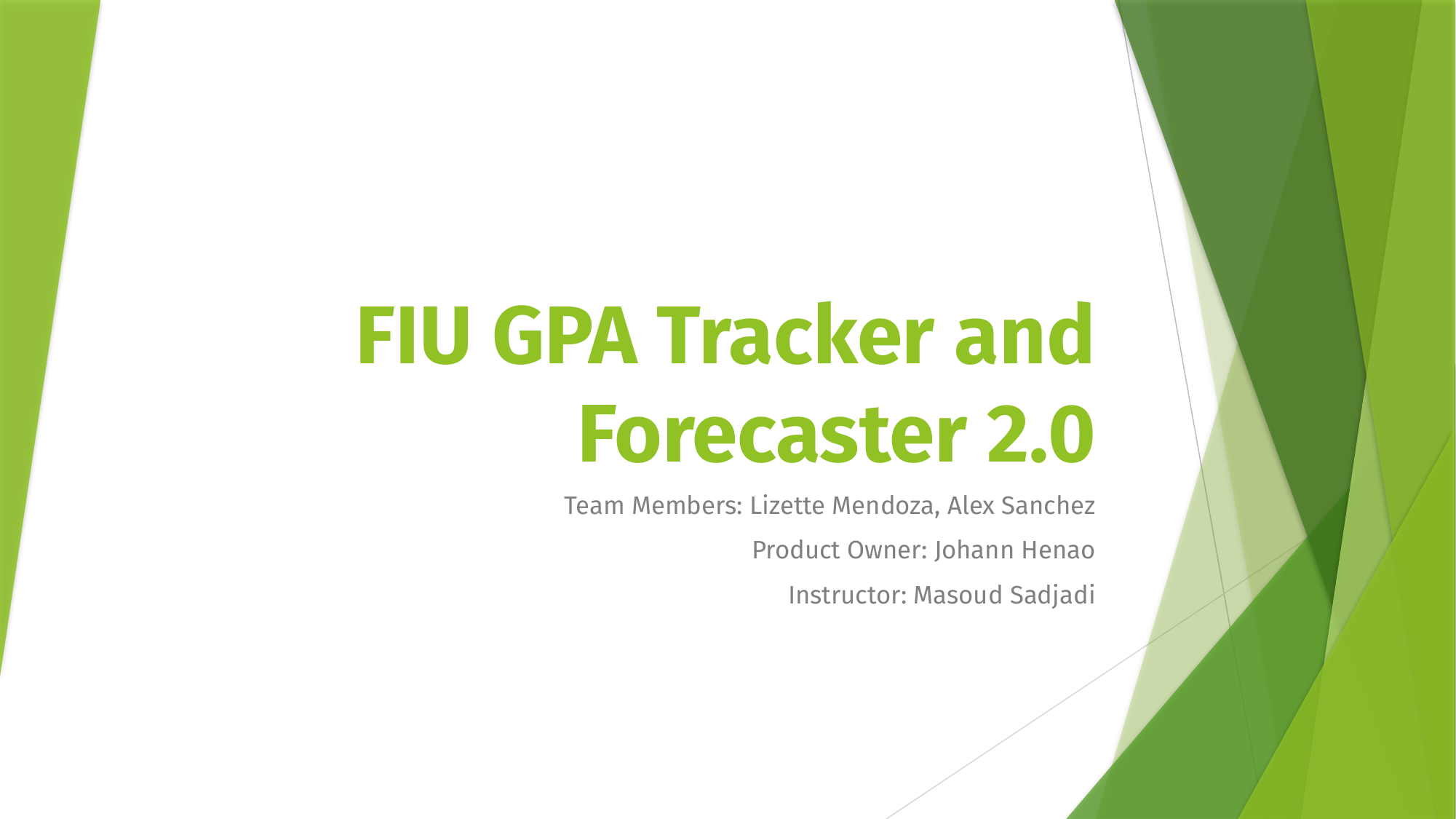

# FIU GPA Tracker and Forecaster 2.0
Team Members: Lizette Mendoza, Alex Sanchez
Product Owner: Johann Henao
Instructor: Masoud Sadjadi